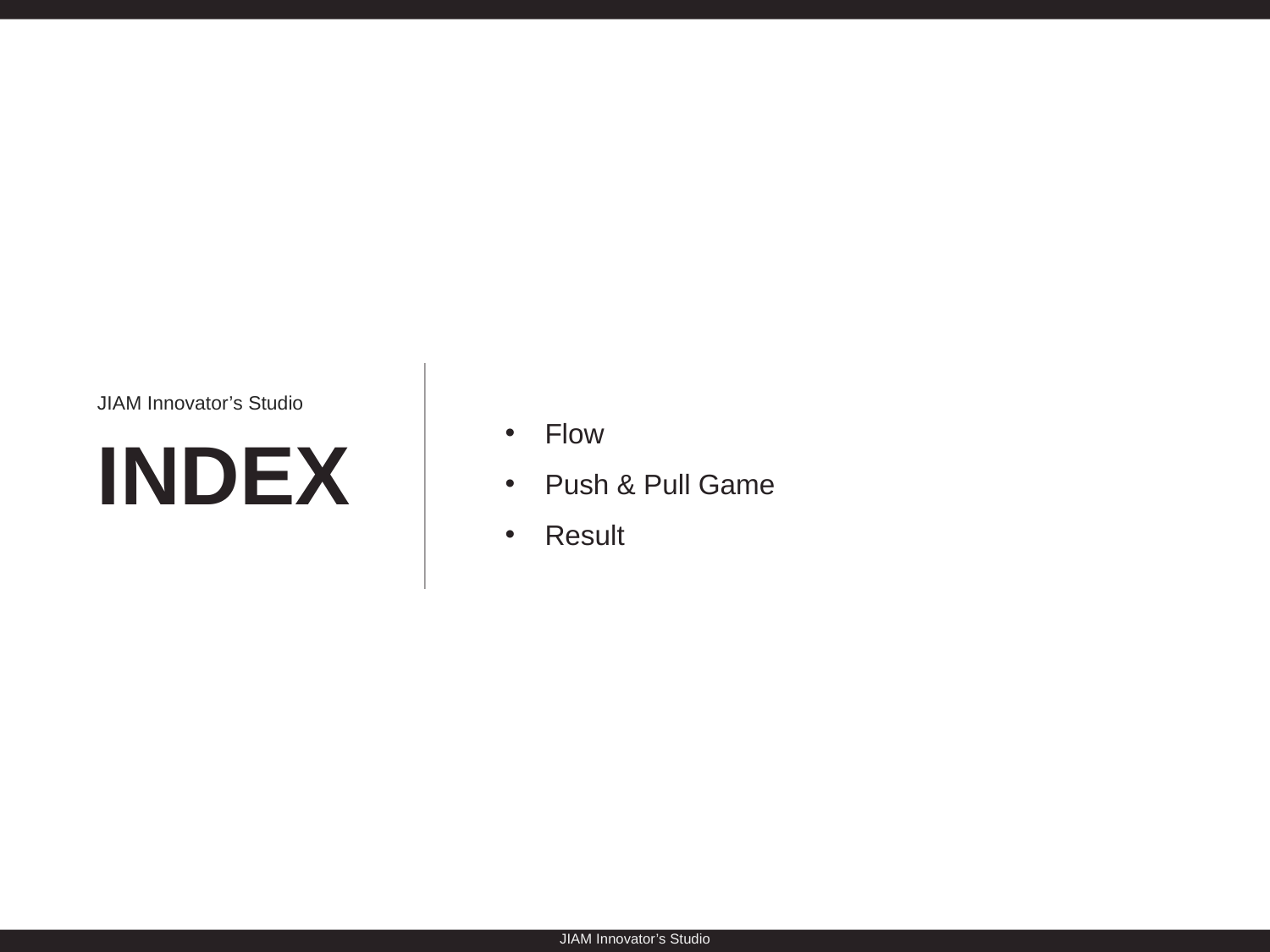

JIAM Innovator’s Studio
Flow
Push & Pull Game
Result
INDEX
JIAM Innovator’s Studio